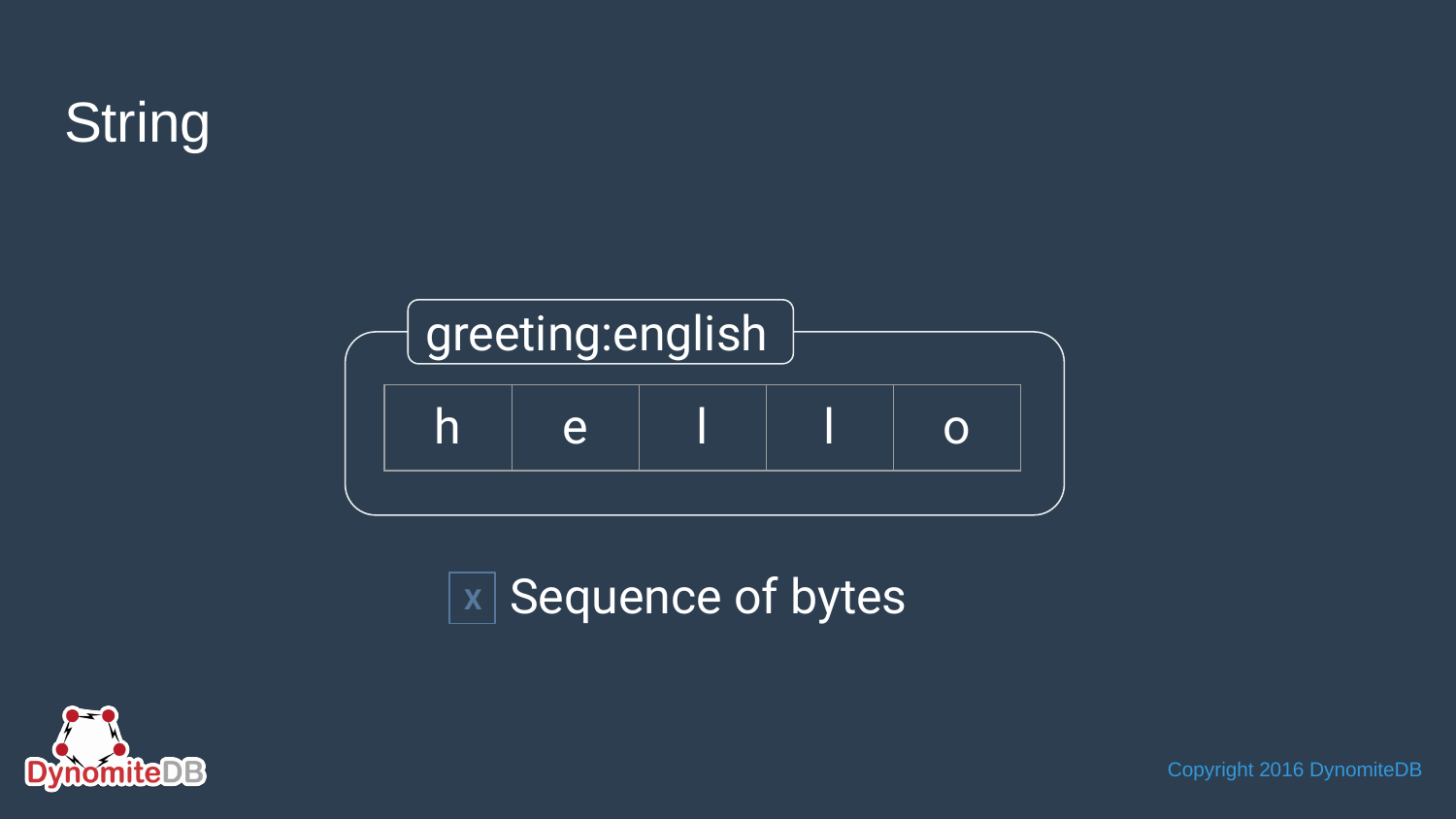

# String
greeting:english

| h | e | l | l | o |
| --- | --- | --- | --- | --- |
Sequence of bytes
X